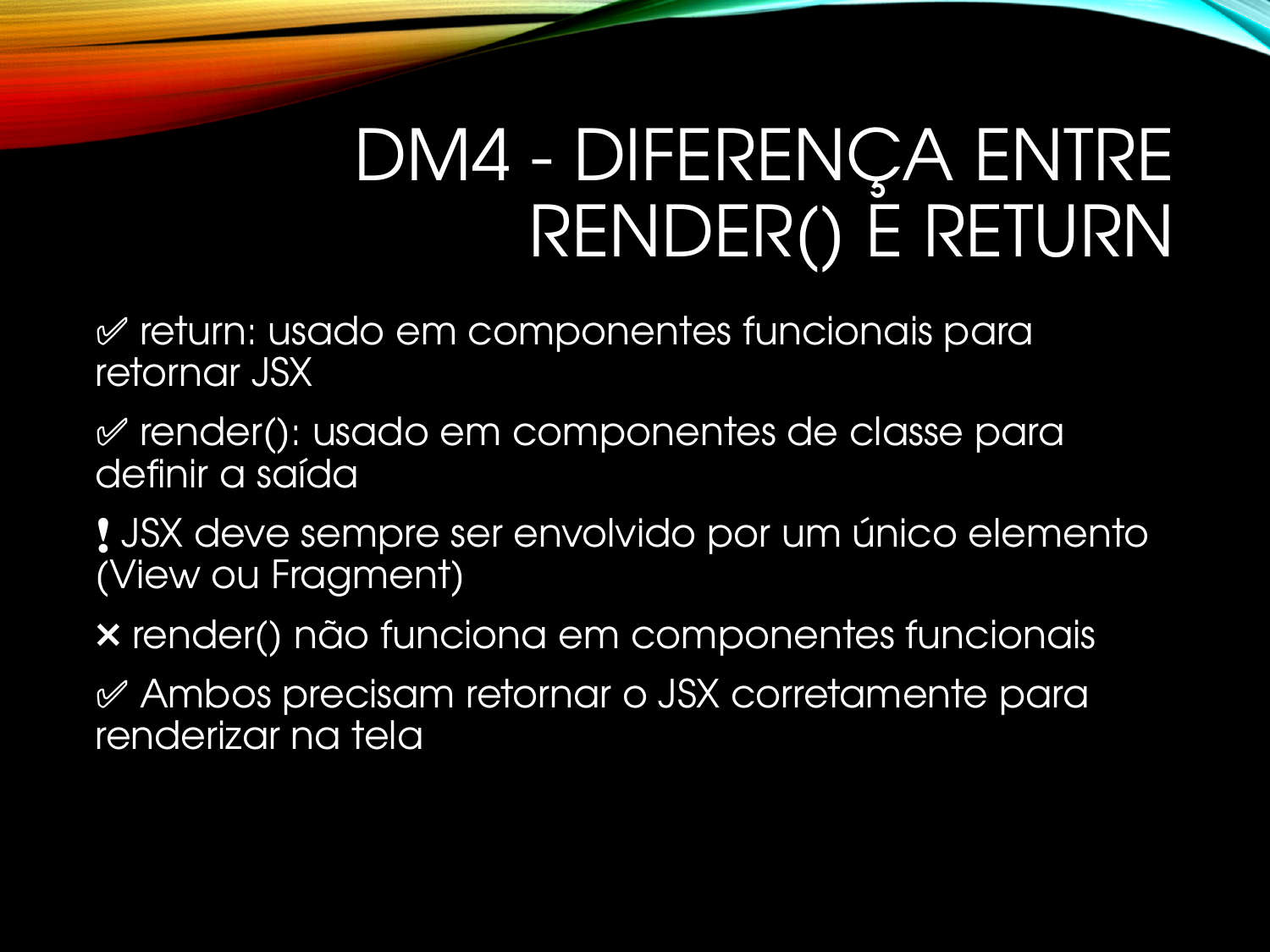

# DM4 - Diferença entre render() e return
✅ return: usado em componentes funcionais para retornar JSX
✅ render(): usado em componentes de classe para definir a saída
❗ JSX deve sempre ser envolvido por um único elemento (View ou Fragment)
❌ render() não funciona em componentes funcionais
✅ Ambos precisam retornar o JSX corretamente para renderizar na tela